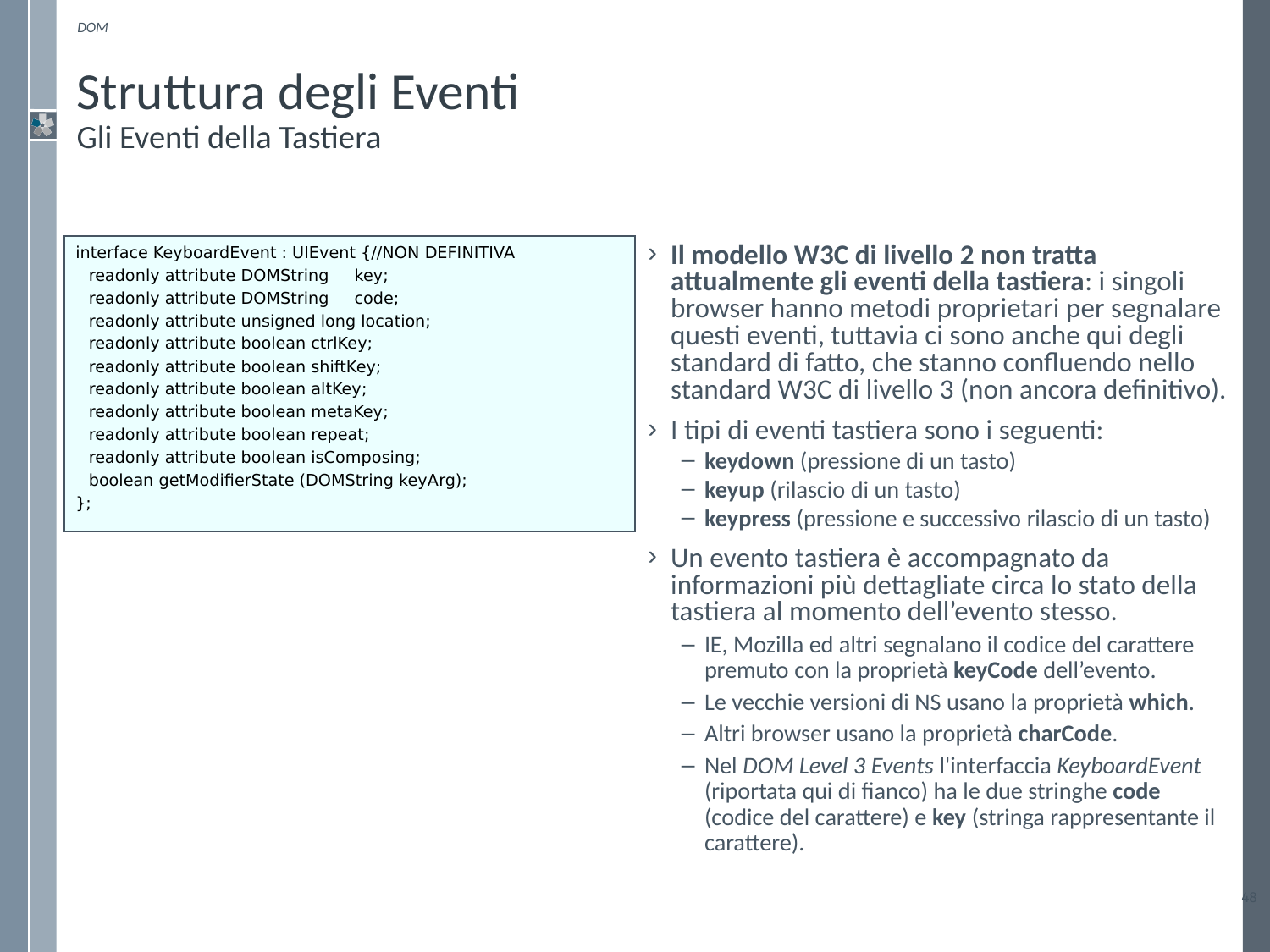

DOM
# Struttura degli Eventi Gli Eventi della Tastiera
interface KeyboardEvent : UIEvent {//NON DEFINITIVA
	readonly attribute DOMString     key;
	readonly attribute DOMString     code;
	readonly attribute unsigned long location;
	readonly attribute boolean ctrlKey;
	readonly attribute boolean shiftKey;
	readonly attribute boolean altKey;
	readonly attribute boolean metaKey;
	readonly attribute boolean repeat;
	readonly attribute boolean isComposing;
	boolean getModifierState (DOMString keyArg);
};
Il modello W3C di livello 2 non tratta attualmente gli eventi della tastiera: i singoli browser hanno metodi proprietari per segnalare questi eventi, tuttavia ci sono anche qui degli standard di fatto, che stanno confluendo nello standard W3C di livello 3 (non ancora definitivo).
I tipi di eventi tastiera sono i seguenti:
keydown (pressione di un tasto)
keyup (rilascio di un tasto)
keypress (pressione e successivo rilascio di un tasto)
Un evento tastiera è accompagnato da informazioni più dettagliate circa lo stato della tastiera al momento dell’evento stesso.
IE, Mozilla ed altri segnalano il codice del carattere premuto con la proprietà keyCode dell’evento.
Le vecchie versioni di NS usano la proprietà which.
Altri browser usano la proprietà charCode.
Nel DOM Level 3 Events l'interfaccia KeyboardEvent (riportata qui di fianco) ha le due stringhe code (codice del carattere) e key (stringa rappresentante il carattere).
48